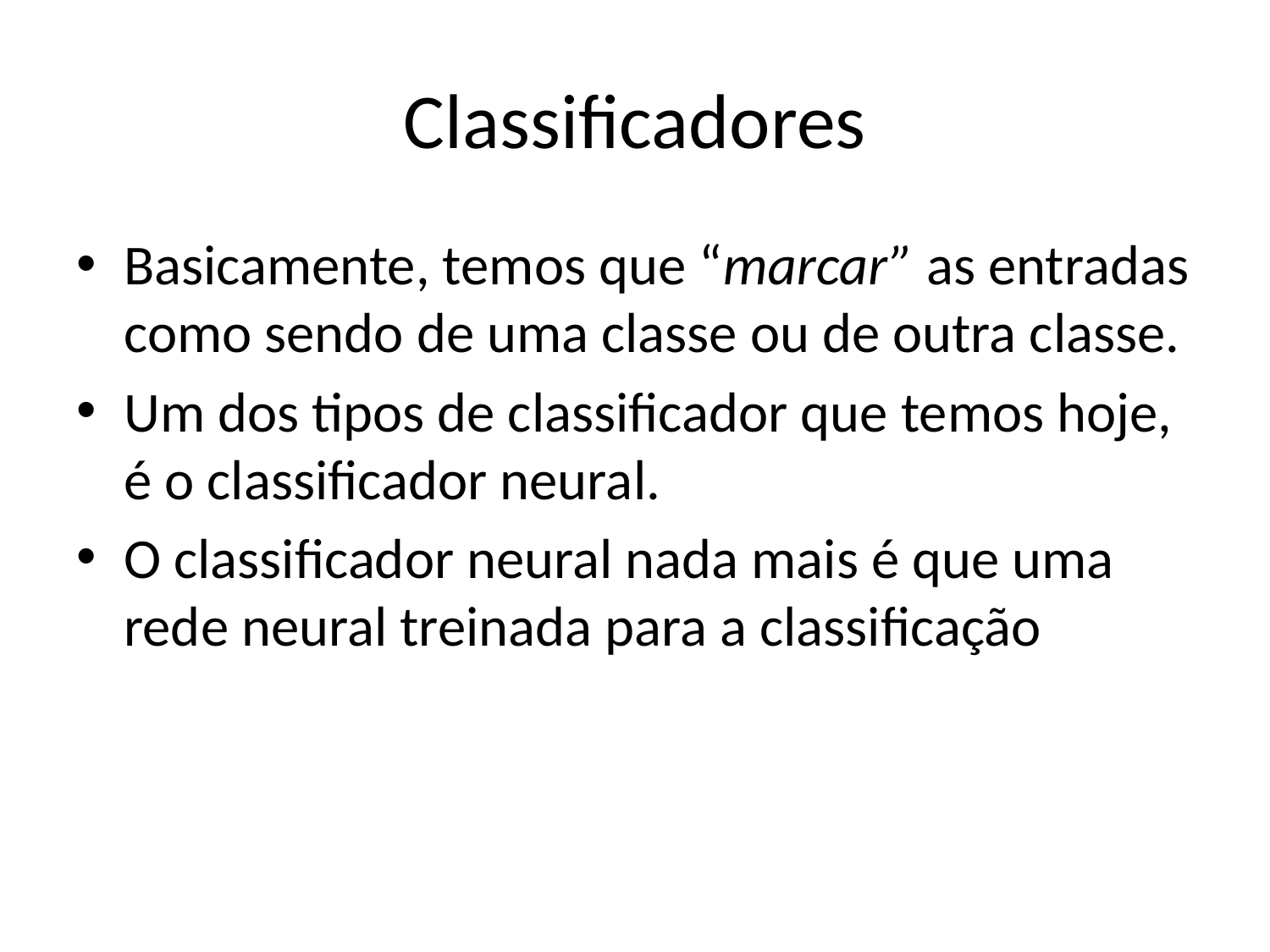

# Classificadores
Basicamente, temos que “marcar” as entradas como sendo de uma classe ou de outra classe.
Um dos tipos de classificador que temos hoje, é o classificador neural.
O classificador neural nada mais é que uma rede neural treinada para a classificação